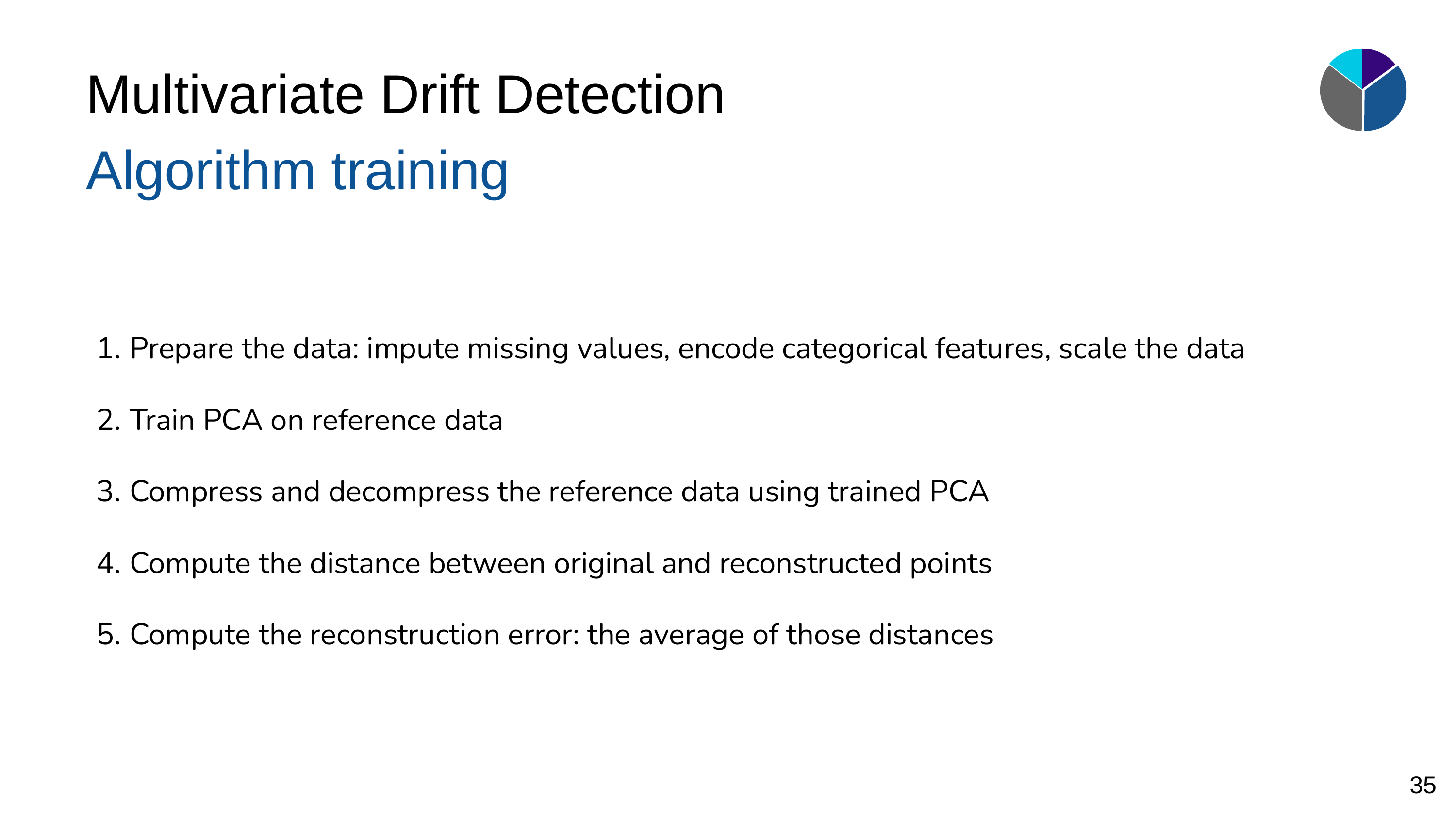

Multivariate Drift Detection
Algorithm training

Prepare the data: impute missing values, encode categorical features, scale the data
Train PCA on reference data
Compress and decompress the reference data using trained PCA
Compute the distance between original and reconstructed points
Compute the reconstruction error: the average of those distances
35